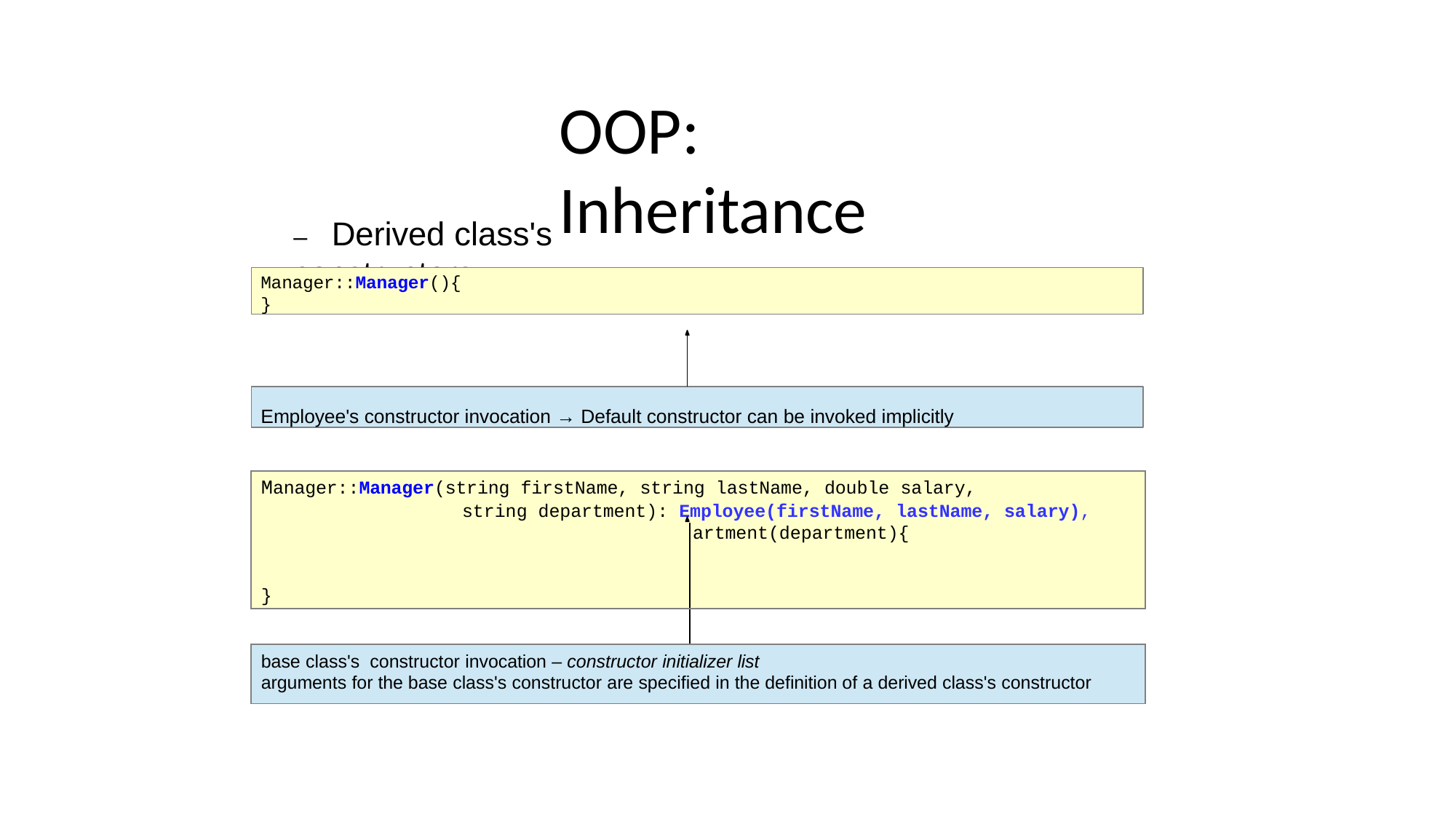

# OOP: Inheritance
–	Derived class's constructors
Manager::Manager(){
}

Employee's constructor invocation → Default constructor can be invoked implicitly
| Manager::Manager(string firstName, string lastName, double salary, string department): Employee(firstName, lastName, salary), |  |
| --- | --- |
| dep } | artment(department){ |
|  |  |
| base class's constructor invocation – constructor initializer list arguments for the base class's constructor are specified in the definition of a derived class's constructor |  |